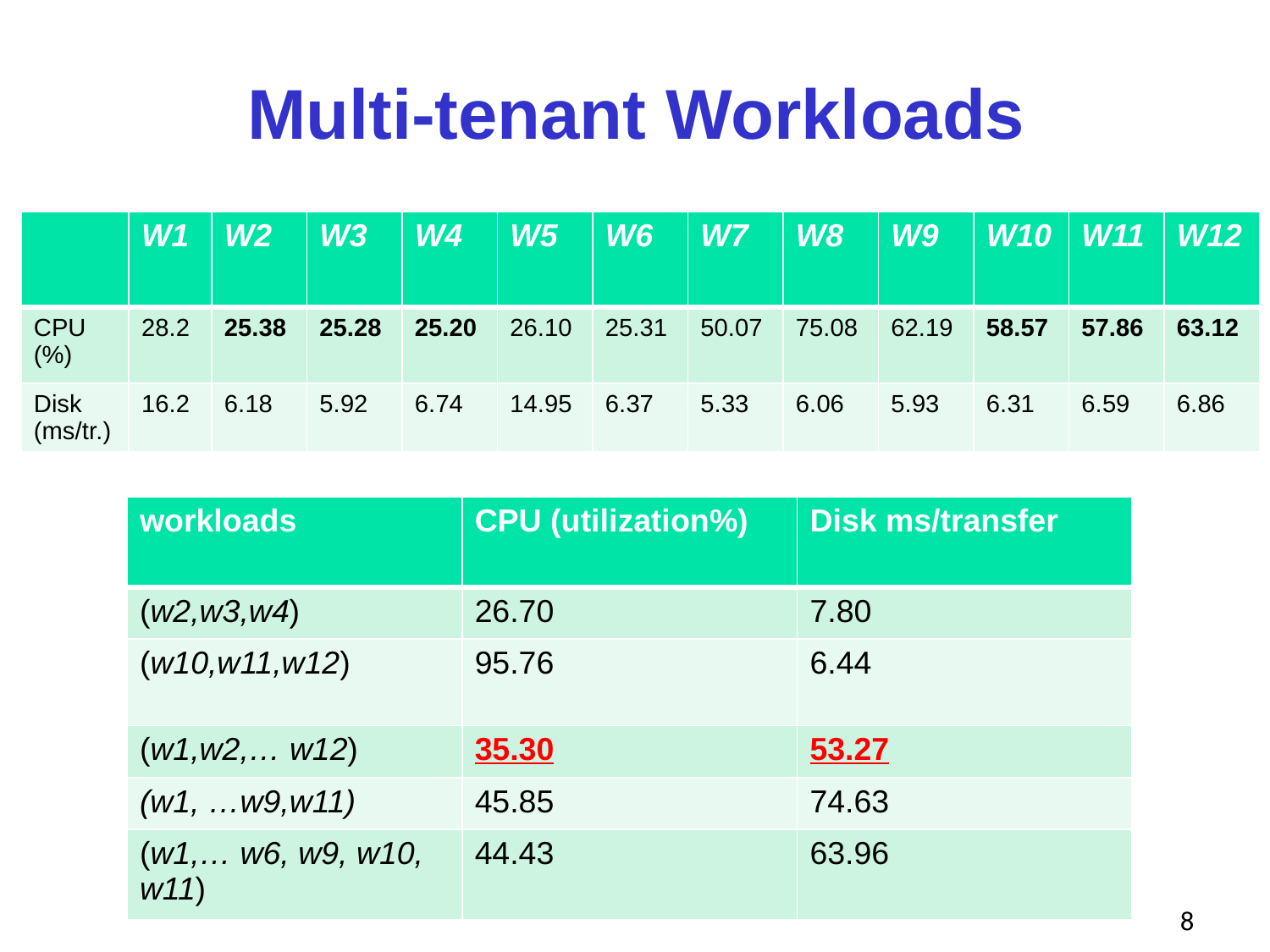

Multi-tenant Workloads
|  | W1 | W2 | W3 | W4 | W5 | W6 | W7 | W8 | W9 | W10 | W11 | W12 |
| --- | --- | --- | --- | --- | --- | --- | --- | --- | --- | --- | --- | --- |
| CPU (%) | 28.2 | 25.38 | 25.28 | 25.20 | 26.10 | 25.31 | 50.07 | 75.08 | 62.19 | 58.57 | 57.86 | 63.12 |
| Disk (ms/tr.) | 16.2 | 6.18 | 5.92 | 6.74 | 14.95 | 6.37 | 5.33 | 6.06 | 5.93 | 6.31 | 6.59 | 6.86 |
| workloads | CPU (utilization%) | Disk ms/transfer |
| --- | --- | --- |
| (w2,w3,w4) | 26.70 | 7.80 |
| (w10,w11,w12) | 95.76 | 6.44 |
| (w1,w2,… w12) | 35.30 | 53.27 |
| (w1, …w9,w11) | 45.85 | 74.63 |
| (w1,… w6, w9, w10, w11) | 44.43 | 63.96 |
8